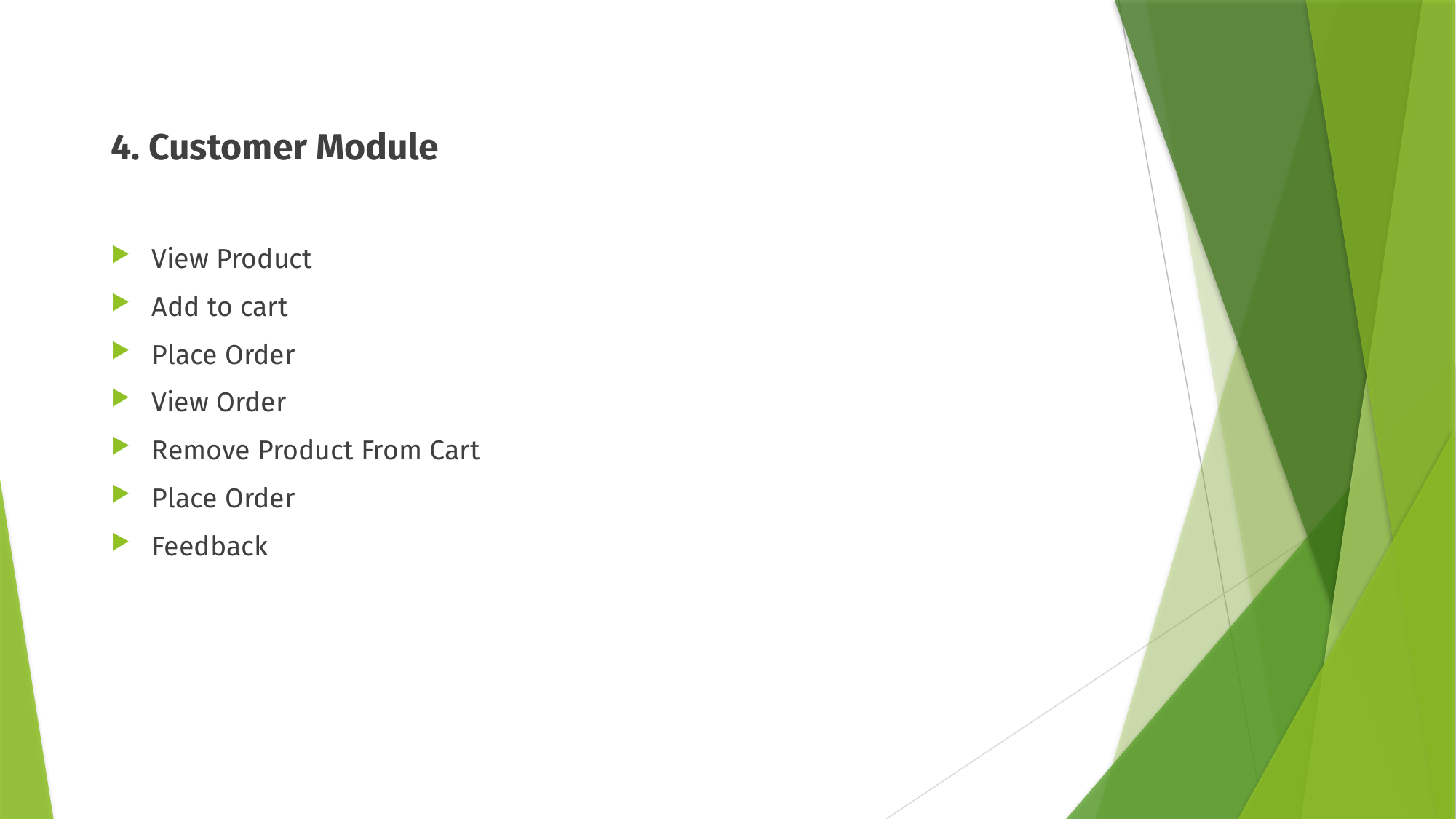

# .
4. Customer Module

View Product
Add to cart
Place Order
View Order
Remove Product From Cart
Place Order
Feedback